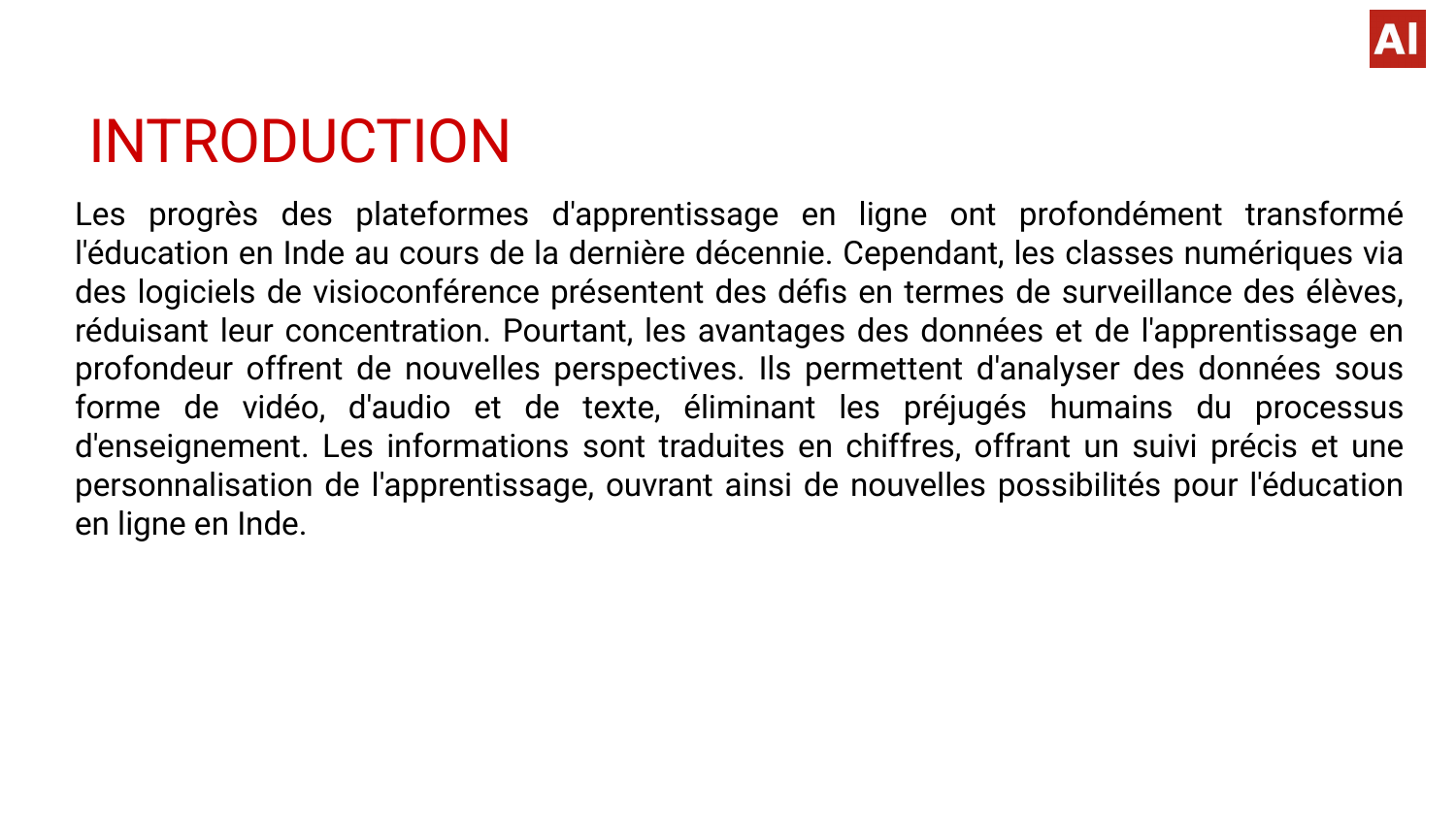

# INTRODUCTION
Les progrès des plateformes d'apprentissage en ligne ont profondément transformé l'éducation en Inde au cours de la dernière décennie. Cependant, les classes numériques via des logiciels de visioconférence présentent des défis en termes de surveillance des élèves, réduisant leur concentration. Pourtant, les avantages des données et de l'apprentissage en profondeur offrent de nouvelles perspectives. Ils permettent d'analyser des données sous forme de vidéo, d'audio et de texte, éliminant les préjugés humains du processus d'enseignement. Les informations sont traduites en chiffres, offrant un suivi précis et une personnalisation de l'apprentissage, ouvrant ainsi de nouvelles possibilités pour l'éducation en ligne en Inde.